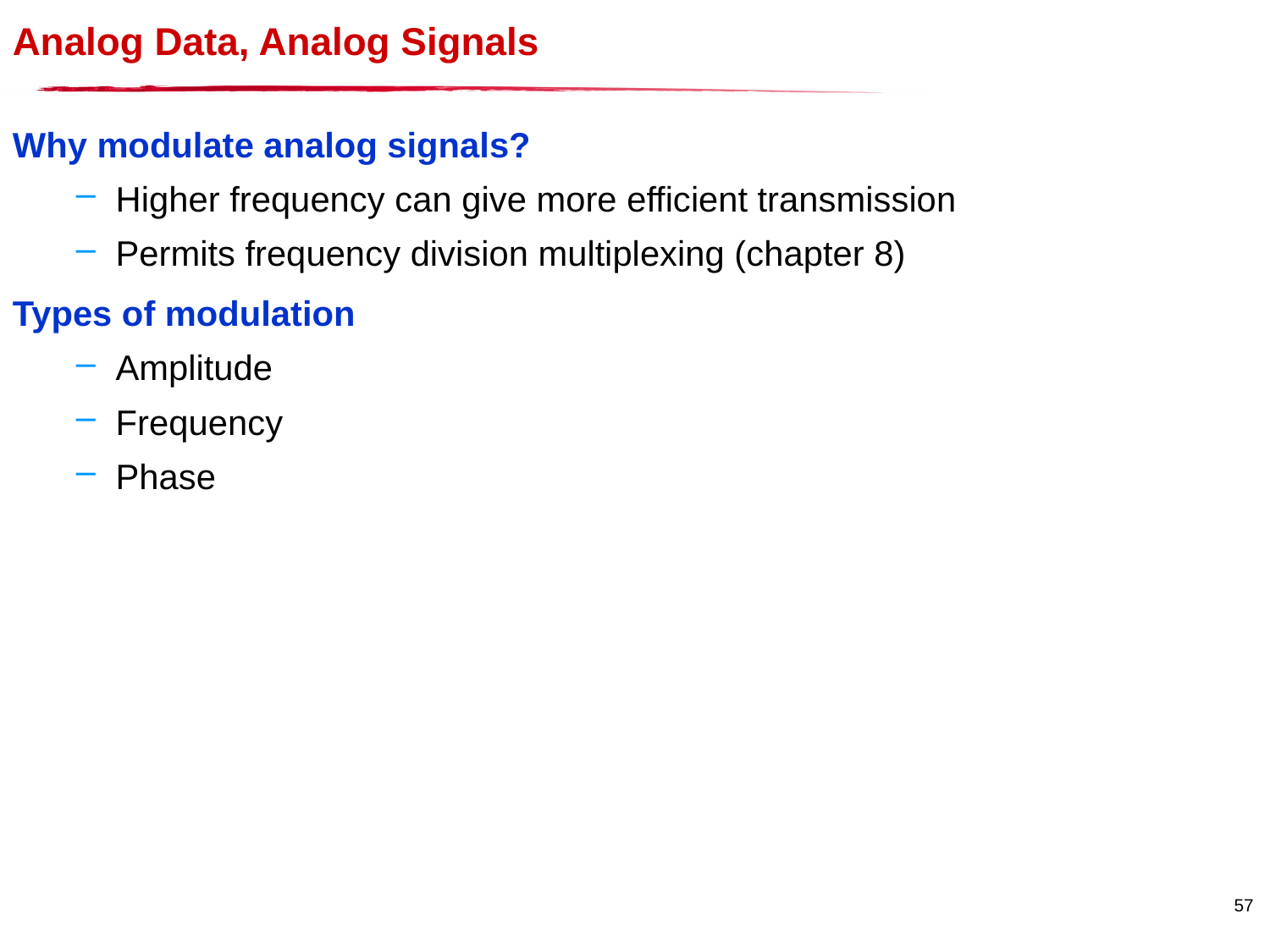

# Analog Data, Analog Signals
Why modulate analog signals?
Higher frequency can give more efficient transmission
Permits frequency division multiplexing (chapter 8)
Types of modulation
Amplitude
Frequency
Phase